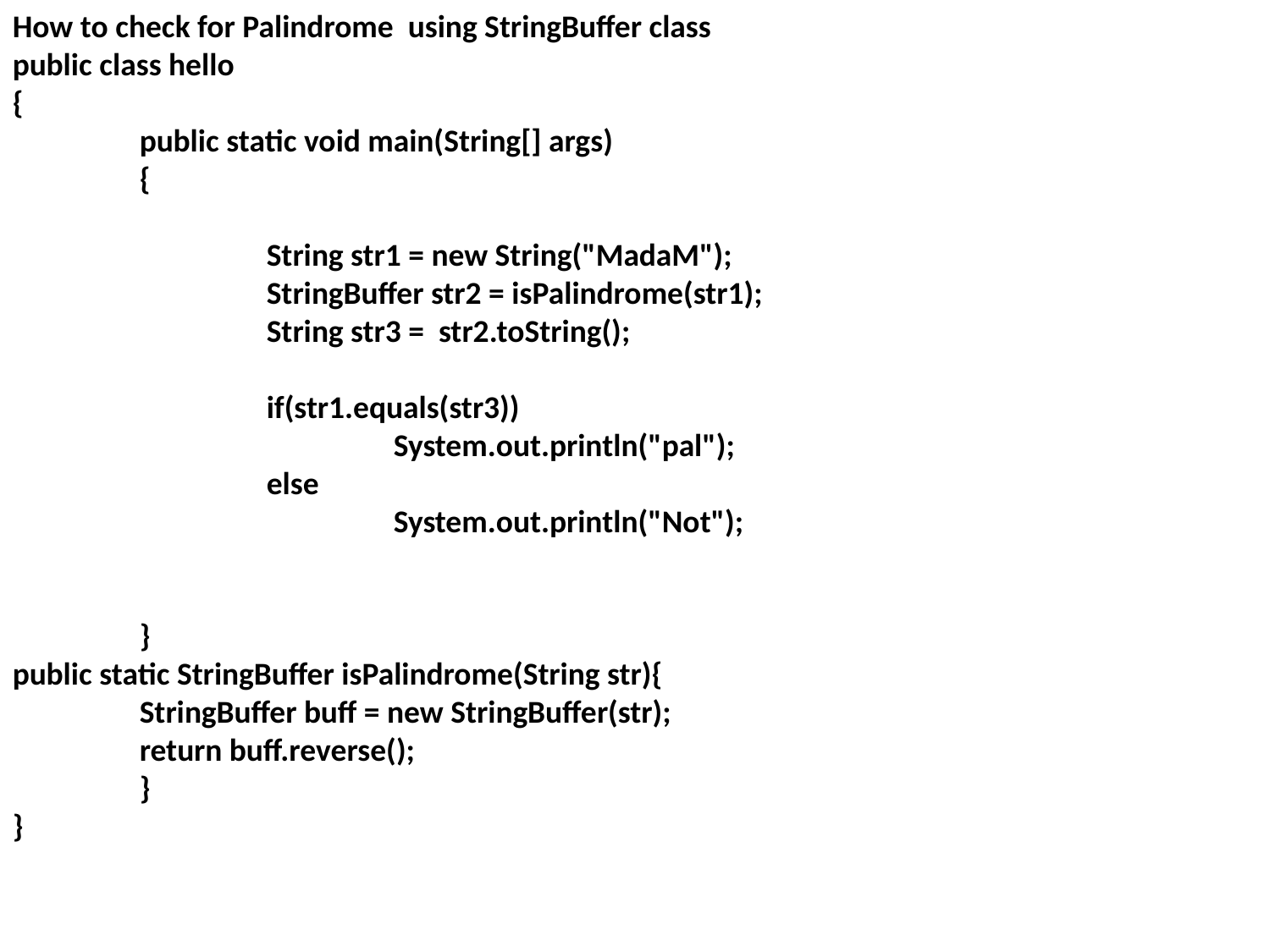

How to check for Palindrome  using StringBuffer class
public class hello
{
	public static void main(String[] args)
	{

		String str1 = new String("MadaM");
		StringBuffer str2 = isPalindrome(str1);
		String str3 =  str2.toString();

		if(str1.equals(str3))
			System.out.println("pal");
		else
			System.out.println("Not");

	}
public static StringBuffer isPalindrome(String str){
	StringBuffer buff = new StringBuffer(str);
	return buff.reverse();
	}
}